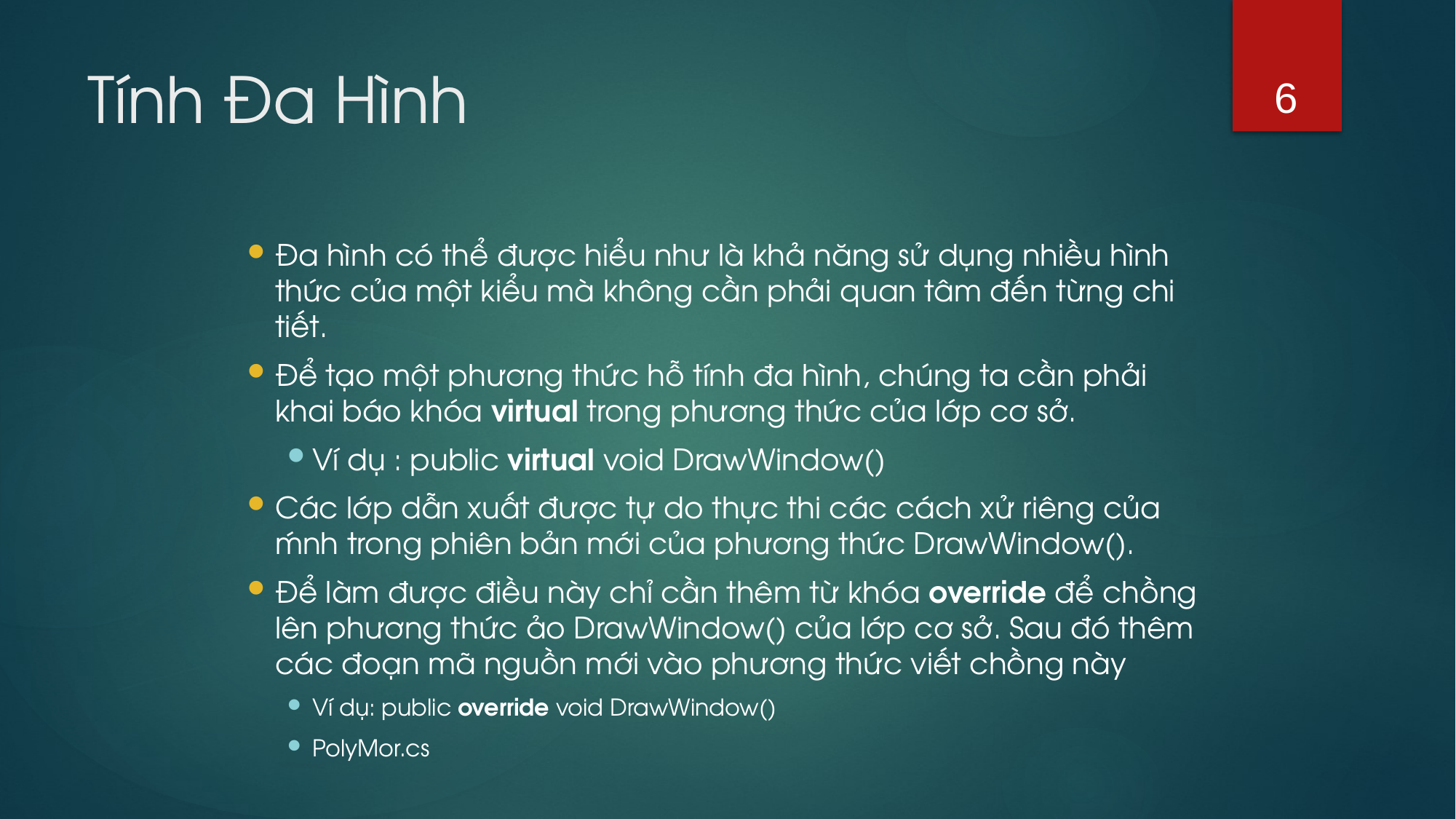

6
# Tính Đa Hình
Đa hình có thể được hiểu như là khả năng sử dụng nhiều hình thức của một kiểu mà không cần phải quan tâm đến từng chi tiết.
Để tạo một phương thức hỗ tính đa hình, chúng ta cần phải khai báo khóa virtual trong phương thức của lớp cơ sở.
Ví dụ : public virtual void DrawWindow()
Các lớp dẫn xuất được tự do thực thi các cách xử riêng của ḿnh trong phiên bản mới của phương thức DrawWindow().
Để làm được điều này chỉ cần thêm từ khóa override để chồng lên phương thức ảo DrawWindow() của lớp cơ sở. Sau đó thêm các đoạn mã nguồn mới vào phương thức viết chồng này
Ví dụ: public override void DrawWindow()
PolyMor.cs